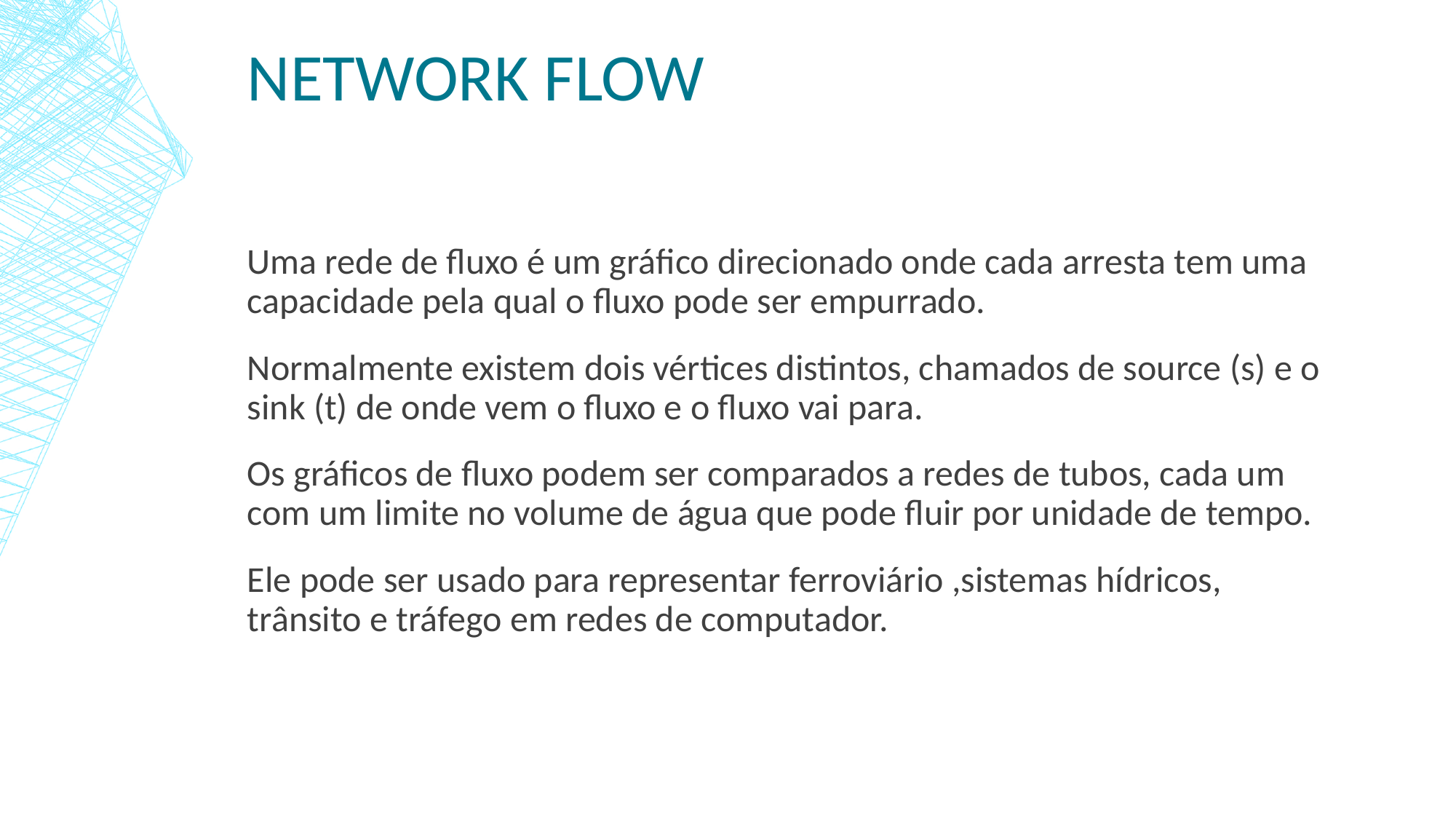

# Network FLOW
Uma rede de fluxo é um gráfico direcionado onde cada arresta tem uma capacidade pela qual o fluxo pode ser empurrado.
Normalmente existem dois vértices distintos, chamados de source (s) e o sink (t) de onde vem o fluxo e o fluxo vai para.
Os gráficos de fluxo podem ser comparados a redes de tubos, cada um com um limite no volume de água que pode fluir por unidade de tempo.
Ele pode ser usado para representar ferroviário ,sistemas hídricos, trânsito e tráfego em redes de computador.